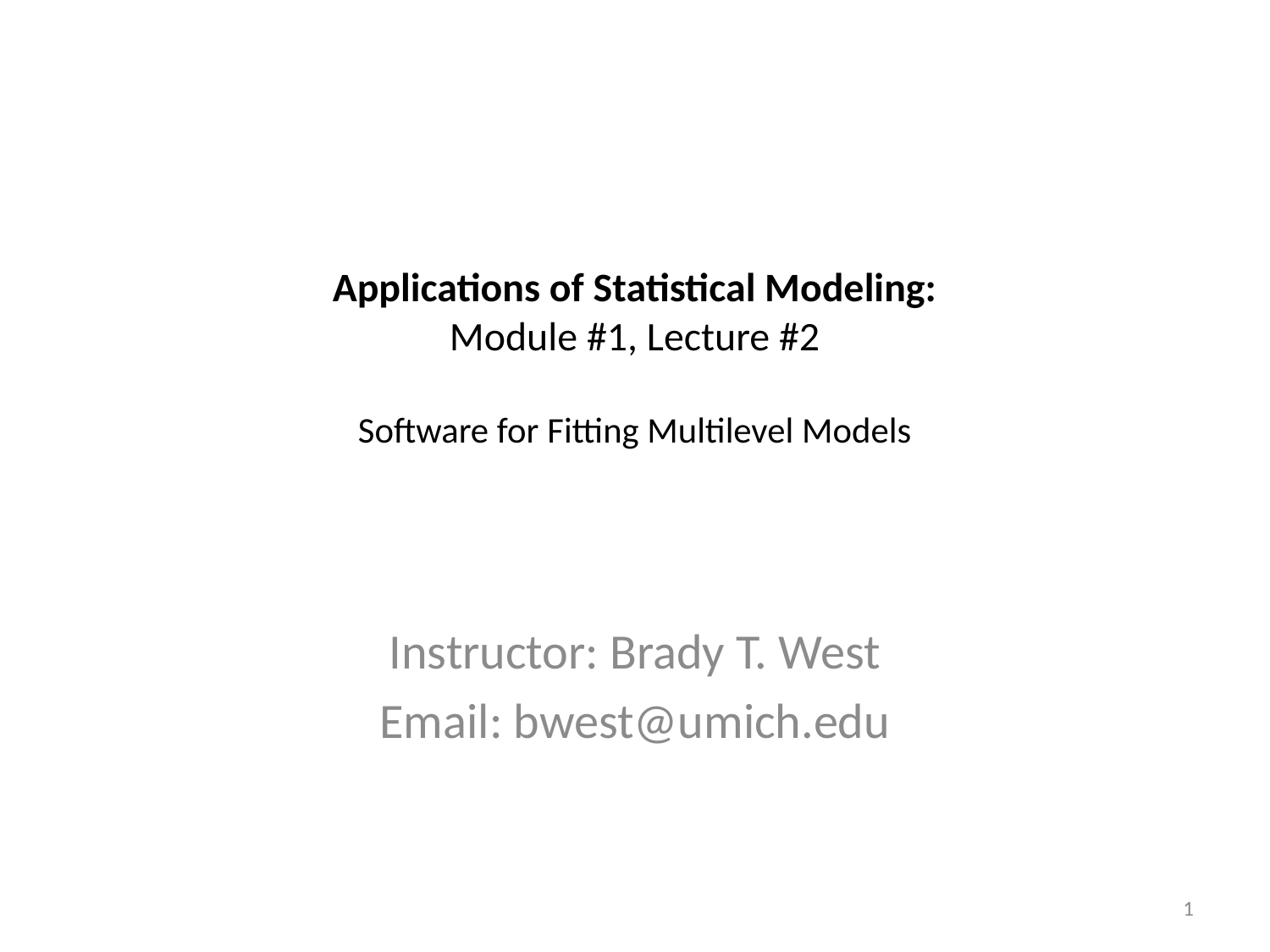

# Applications of Statistical Modeling: Module #1, Lecture #2 Software for Fitting Multilevel Models
Instructor: Brady T. West
Email: bwest@umich.edu
1